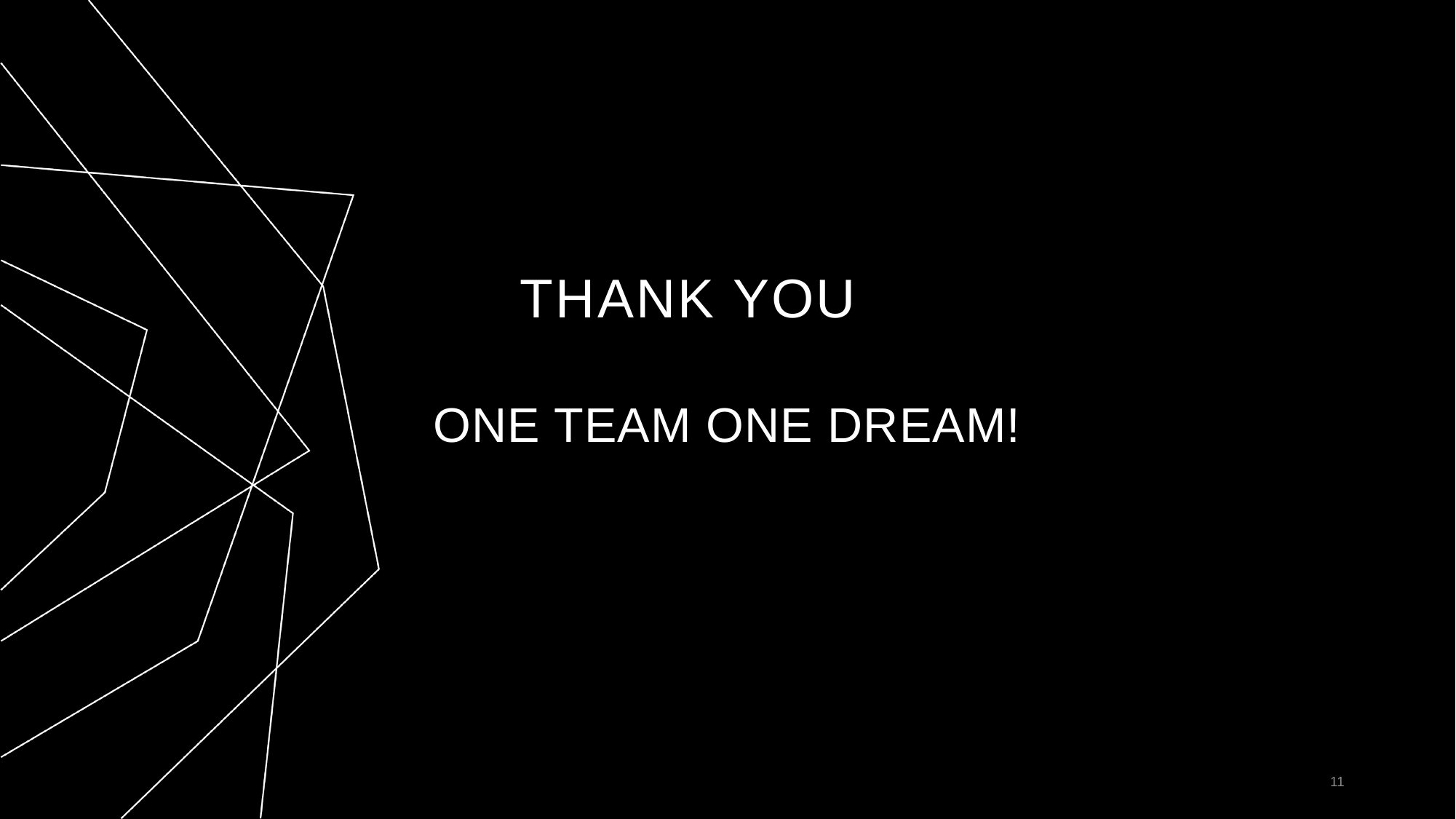

# THANK YOU
ONE TEAM ONE DREAM!
11